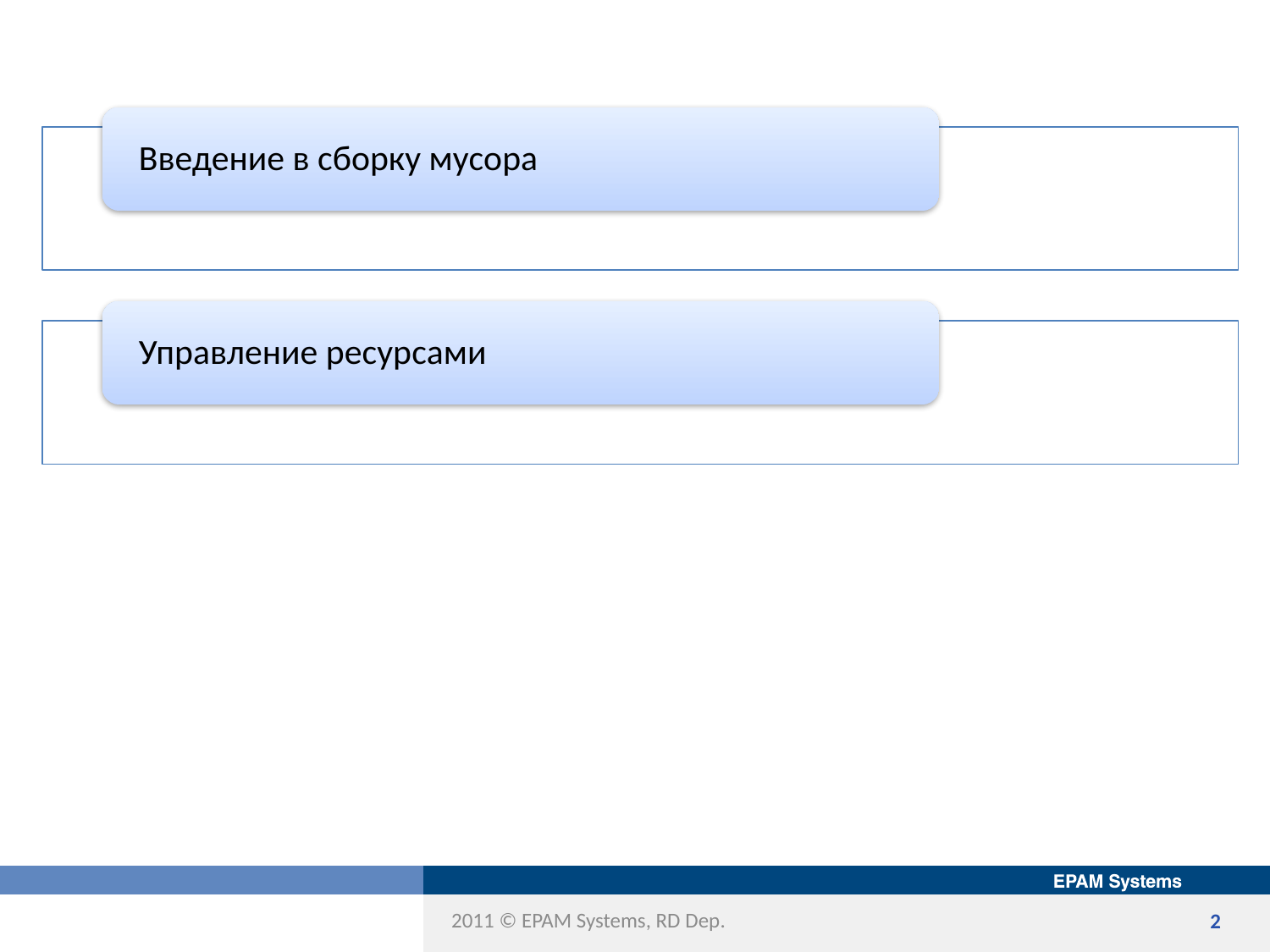

#
Введение в сборку мусора
Управление ресурсами